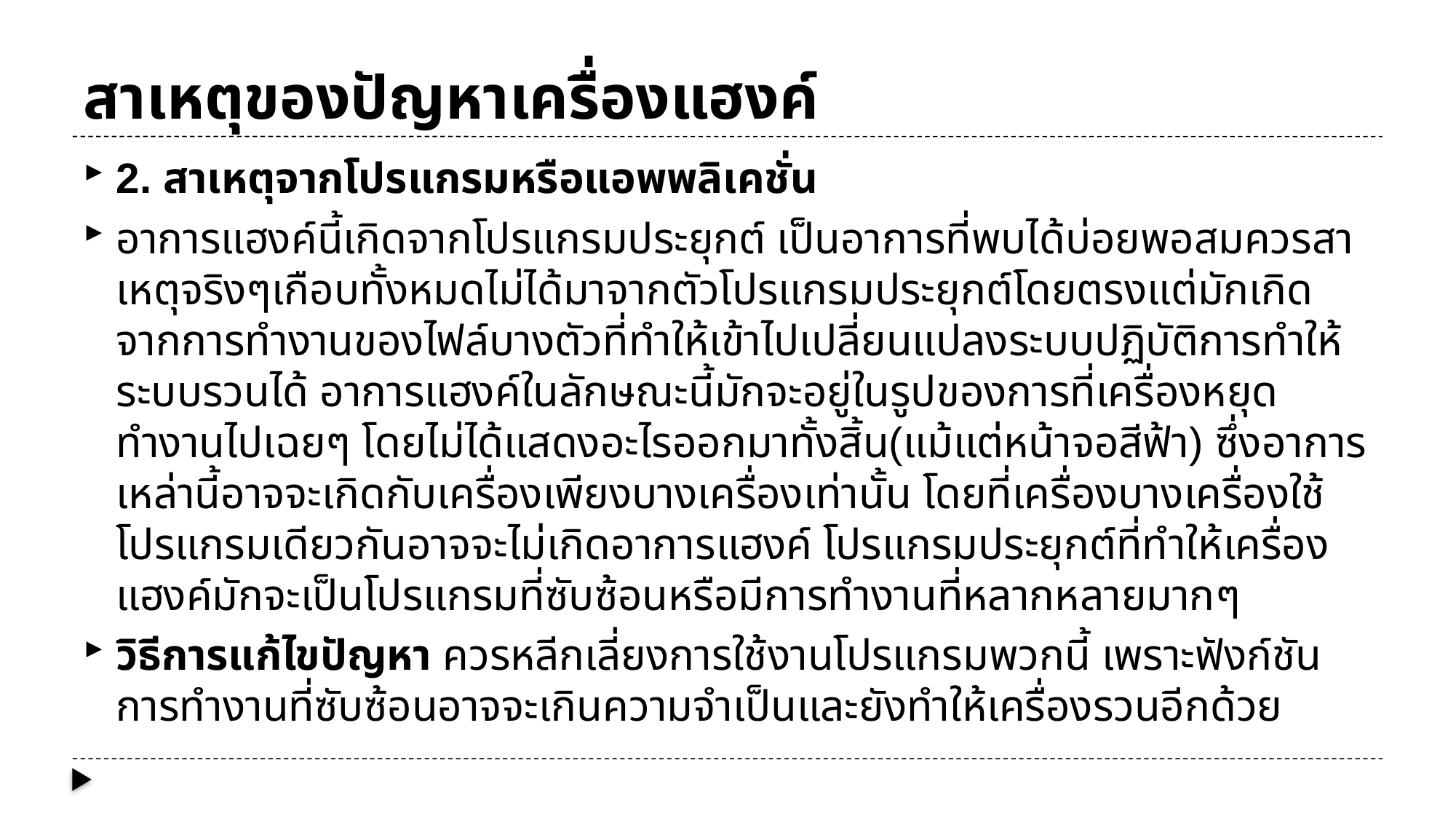

# สาเหตุของปัญหาเครื่องแฮงค์
2. สาเหตุจากโปรแกรมหรือแอพพลิเคชั่น
อาการแฮงค์นี้เกิดจากโปรแกรมประยุกต์ เป็นอาการที่พบได้บ่อยพอสมควรสาเหตุจริงๆเกือบทั้งหมดไม่ได้มาจากตัวโปรแกรมประยุกต์โดยตรงแต่มักเกิด จากการทำงานของไฟล์บางตัวที่ทำให้เข้าไปเปลี่ยนแปลงระบบปฏิบัติการทำให้ระบบรวนได้ อาการแฮงค์ในลักษณะนี้มักจะอยู่ในรูปของการที่เครื่องหยุดทำงานไปเฉยๆ โดยไม่ได้แสดงอะไรออกมาทั้งสิ้น(แม้แต่หน้าจอสีฟ้า) ซึ่งอาการเหล่านี้อาจจะเกิดกับเครื่องเพียงบางเครื่องเท่านั้น โดยที่เครื่องบางเครื่องใช้โปรแกรมเดียวกันอาจจะไม่เกิดอาการแฮงค์ โปรแกรมประยุกต์ที่ทำให้เครื่องแฮงค์มักจะเป็นโปรแกรมที่ซับซ้อนหรือมีการทำงานที่หลากหลายมากๆ
วิธีการแก้ไขปัญหา ควรหลีกเลี่ยงการใช้งานโปรแกรมพวกนี้ เพราะฟังก์ชันการทำงานที่ซับซ้อนอาจจะเกินความจำเป็นและยังทำให้เครื่องรวนอีกด้วย